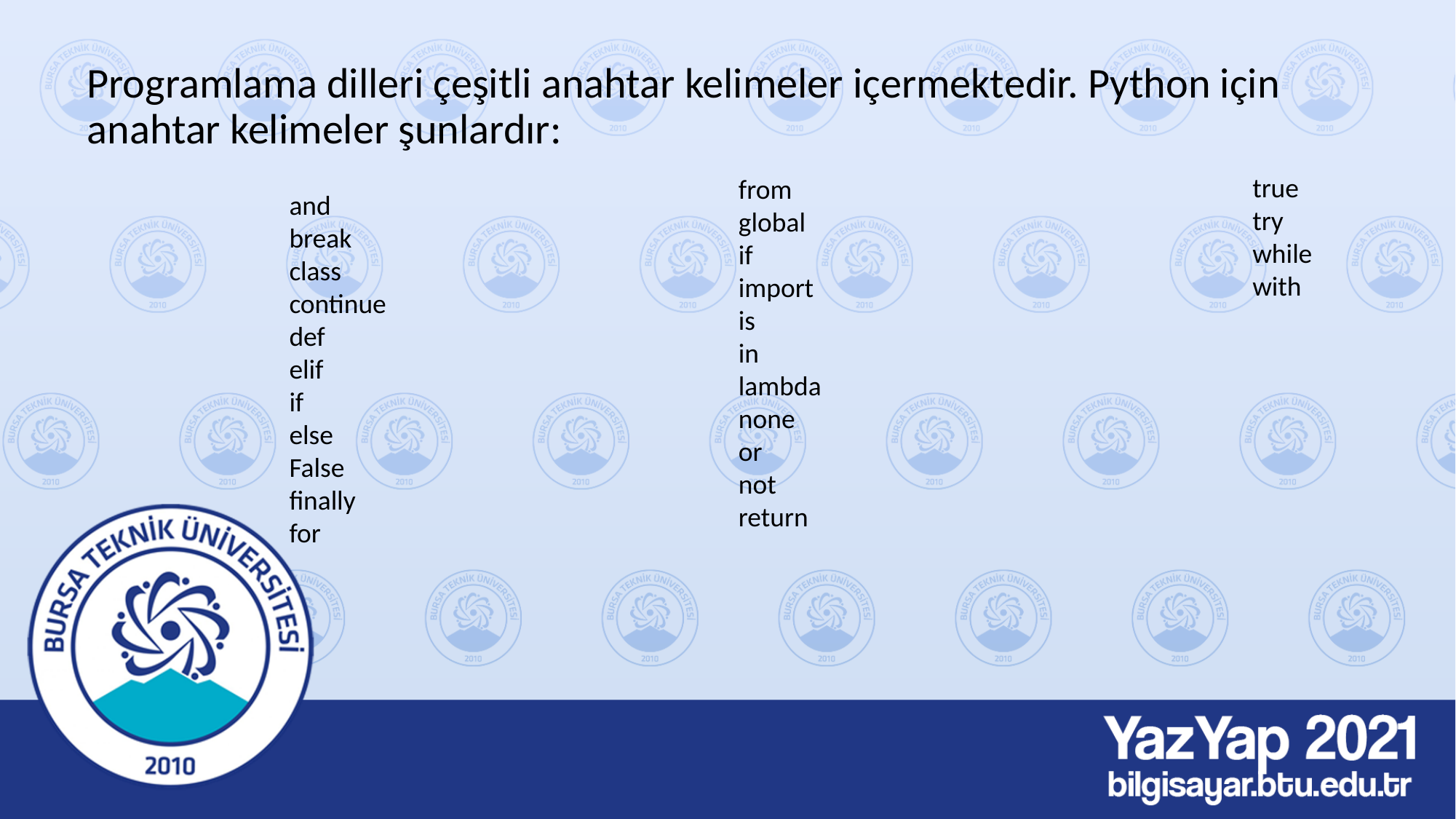

Programlama dilleri çeşitli anahtar kelimeler içermektedir. Python için anahtar kelimeler şunlardır:
true
try
while
with
from
global
if
import
is
in
lambda
none
or
not
return

and
break
class
continue
def
elif
if
else
False
finally
for